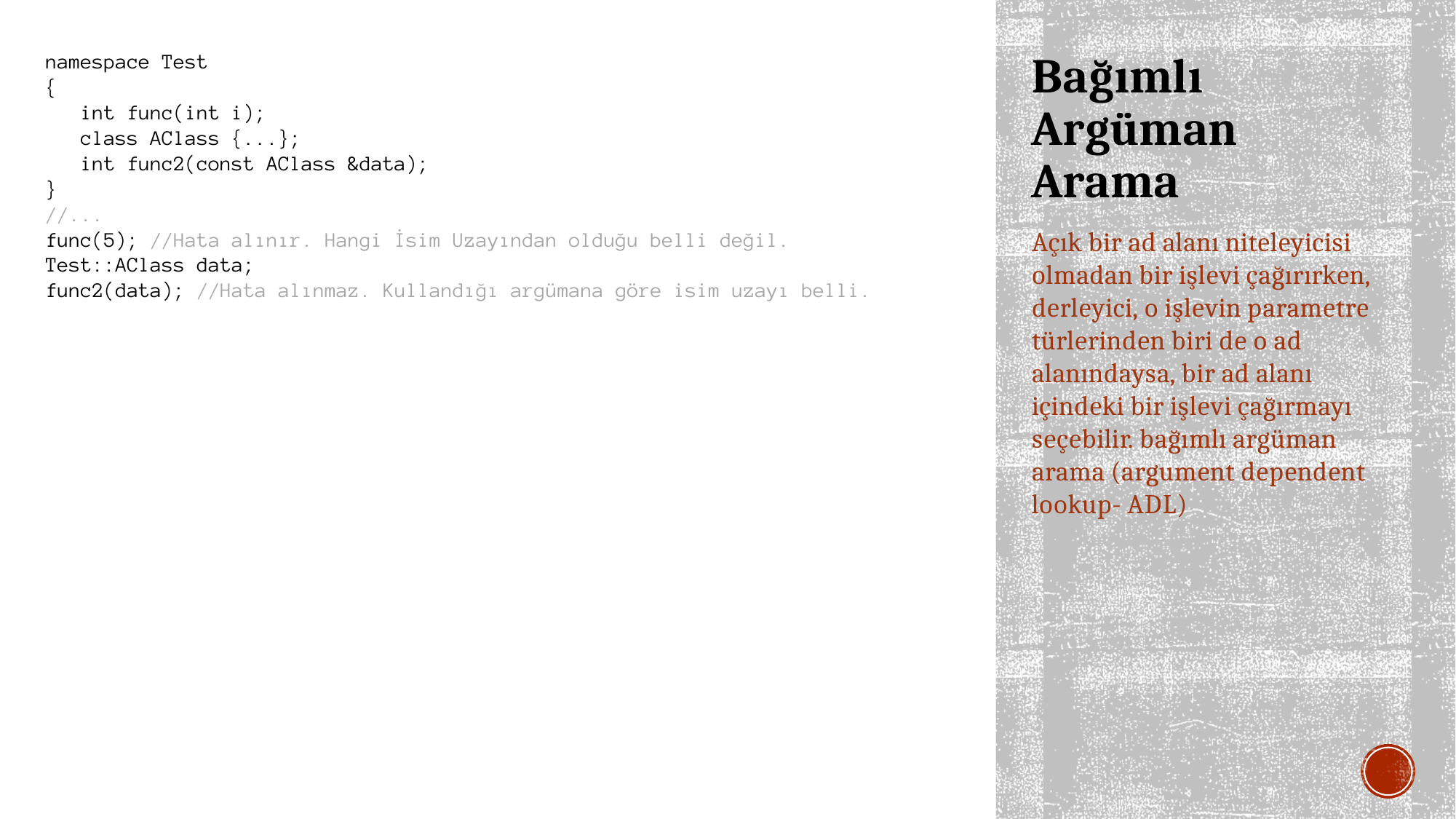

namespace Test
{
   int func(int i);
   class AClass {...};
   int func2(const AClass &data);
}
//...
func(5); //Hata alınır. Hangi İsim Uzayından olduğu belli değil.
Test::AClass data;
func2(data); //Hata alınmaz. Kullandığı argümana göre isim uzayı belli.
# Bağımlı Argüman Arama
Açık bir ad alanı niteleyicisi olmadan bir işlevi çağırırken, derleyici, o işlevin parametre türlerinden biri de o ad alanındaysa, bir ad alanı içindeki bir işlevi çağırmayı seçebilir. bağımlı argüman arama (argument dependent lookup- ADL)